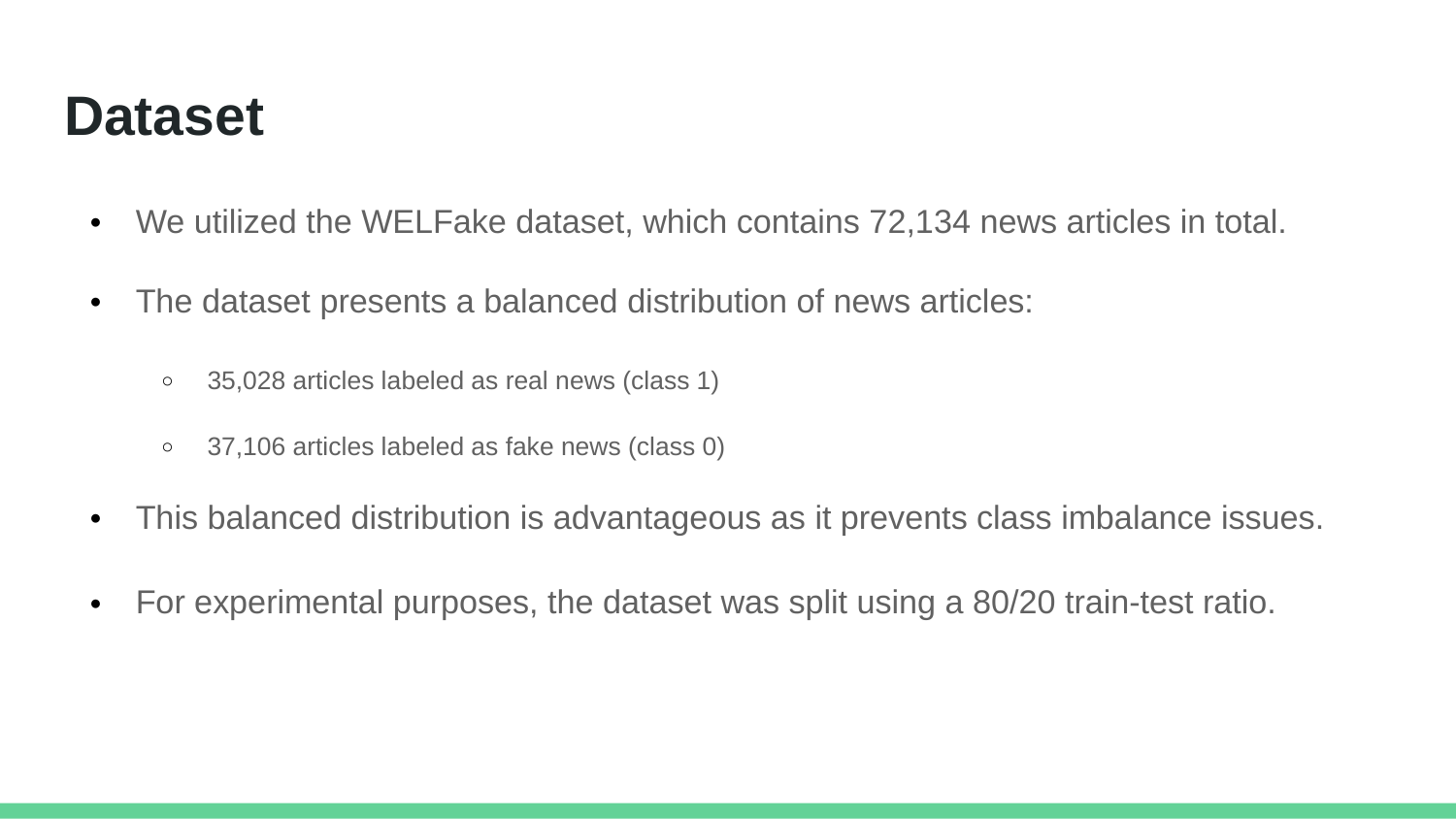

# Dataset
We utilized the WELFake dataset, which contains 72,134 news articles in total.
The dataset presents a balanced distribution of news articles:
35,028 articles labeled as real news (class 1)
37,106 articles labeled as fake news (class 0)
This balanced distribution is advantageous as it prevents class imbalance issues.
For experimental purposes, the dataset was split using a 80/20 train-test ratio.